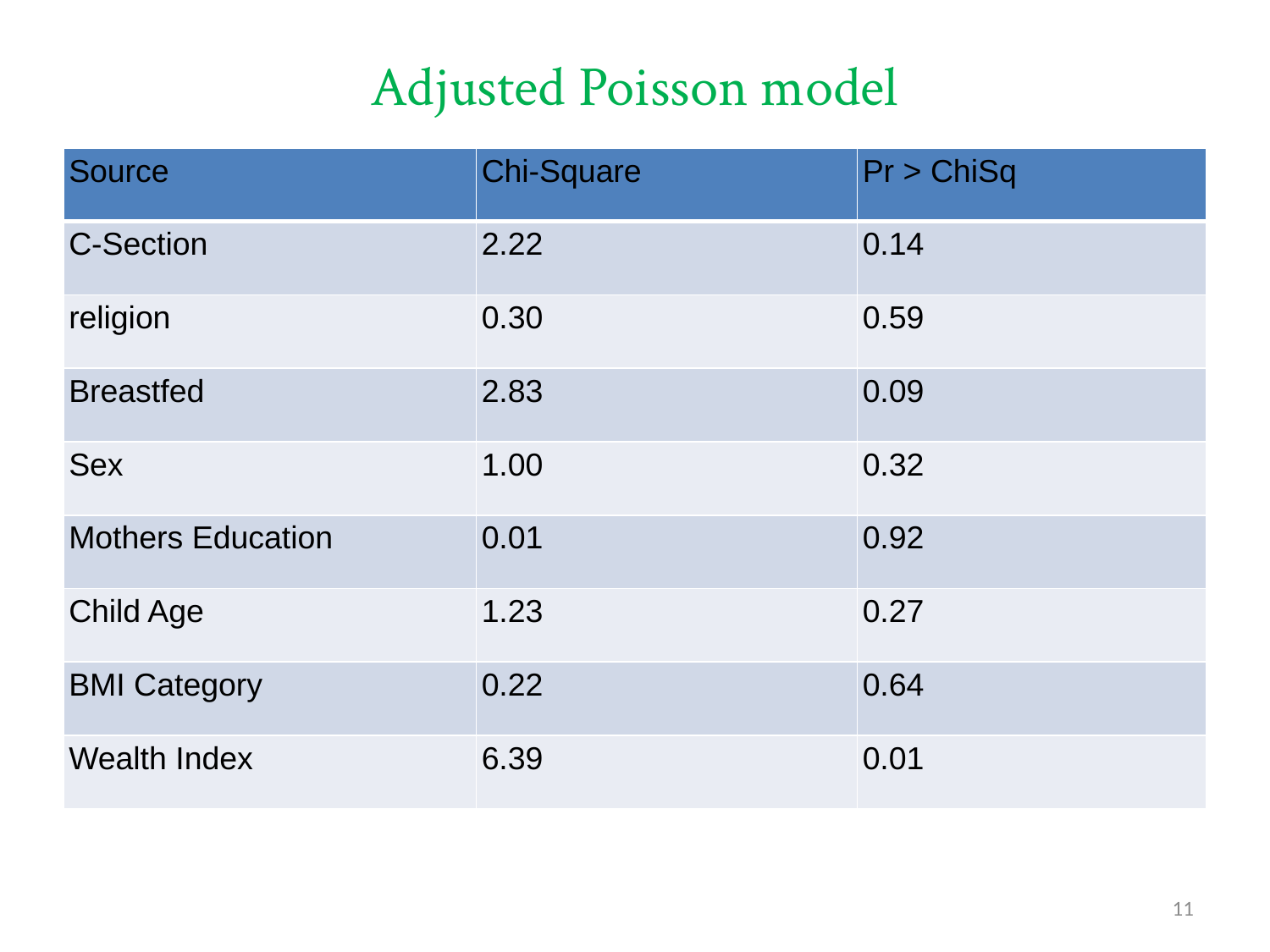

# Adjusted Poisson model
| Source | Chi-Square | Pr > ChiSq |
| --- | --- | --- |
| C-Section | 2.22 | 0.14 |
| religion | 0.30 | 0.59 |
| Breastfed | 2.83 | 0.09 |
| Sex | 1.00 | 0.32 |
| Mothers Education | 0.01 | 0.92 |
| Child Age | 1.23 | 0.27 |
| BMI Category | 0.22 | 0.64 |
| Wealth Index | 6.39 | 0.01 |
11